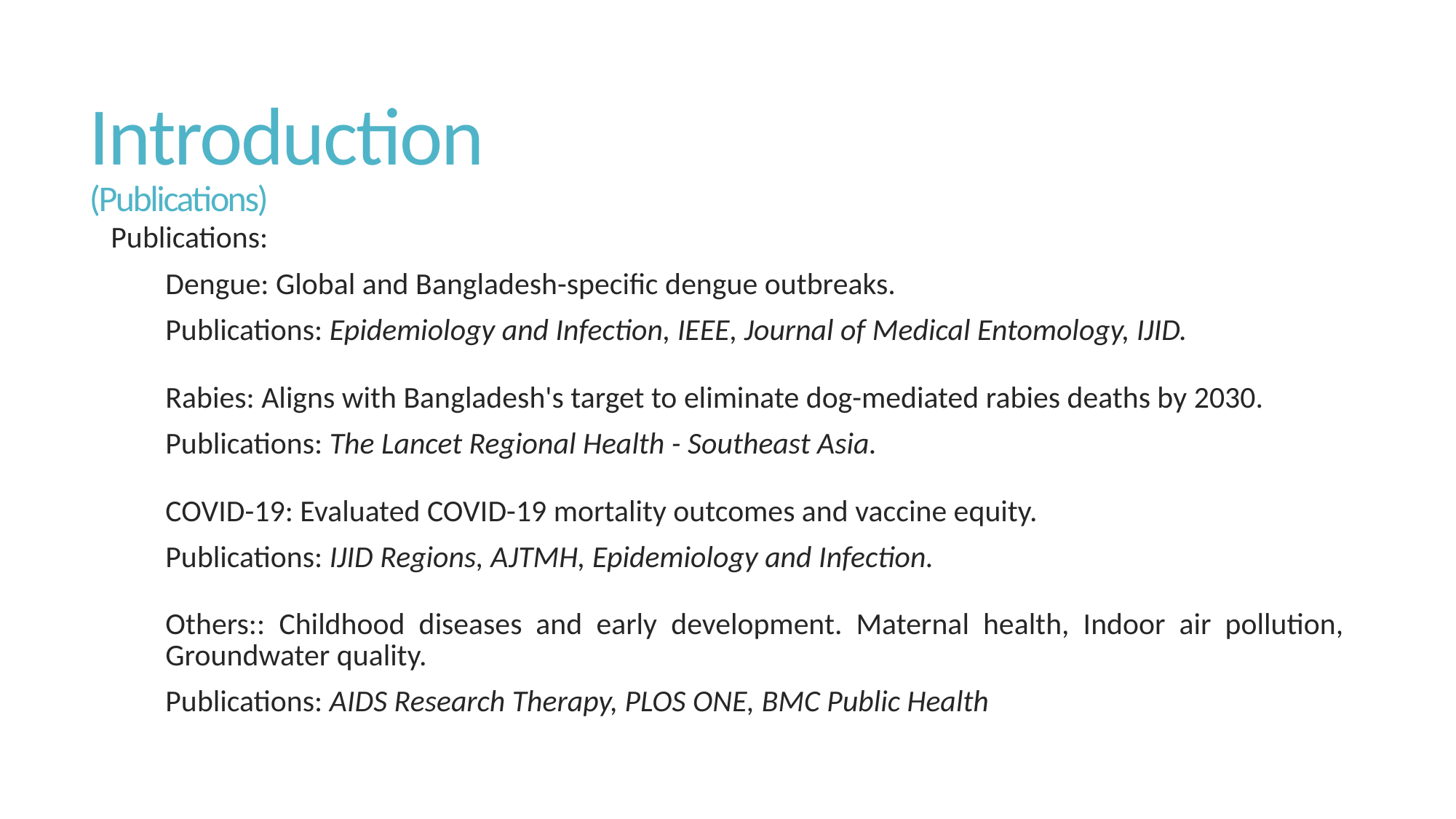

# Introduction (Publications)
Publications:
Dengue: Global and Bangladesh-specific dengue outbreaks.
Publications: Epidemiology and Infection, IEEE, Journal of Medical Entomology, IJID.

Rabies: Aligns with Bangladesh's target to eliminate dog-mediated rabies deaths by 2030.
Publications: The Lancet Regional Health - Southeast Asia.

COVID-19: Evaluated COVID-19 mortality outcomes and vaccine equity.
Publications: IJID Regions, AJTMH, Epidemiology and Infection.

Others:: Childhood diseases and early development. Maternal health, Indoor air pollution, Groundwater quality.
Publications: AIDS Research Therapy, PLOS ONE, BMC Public Health